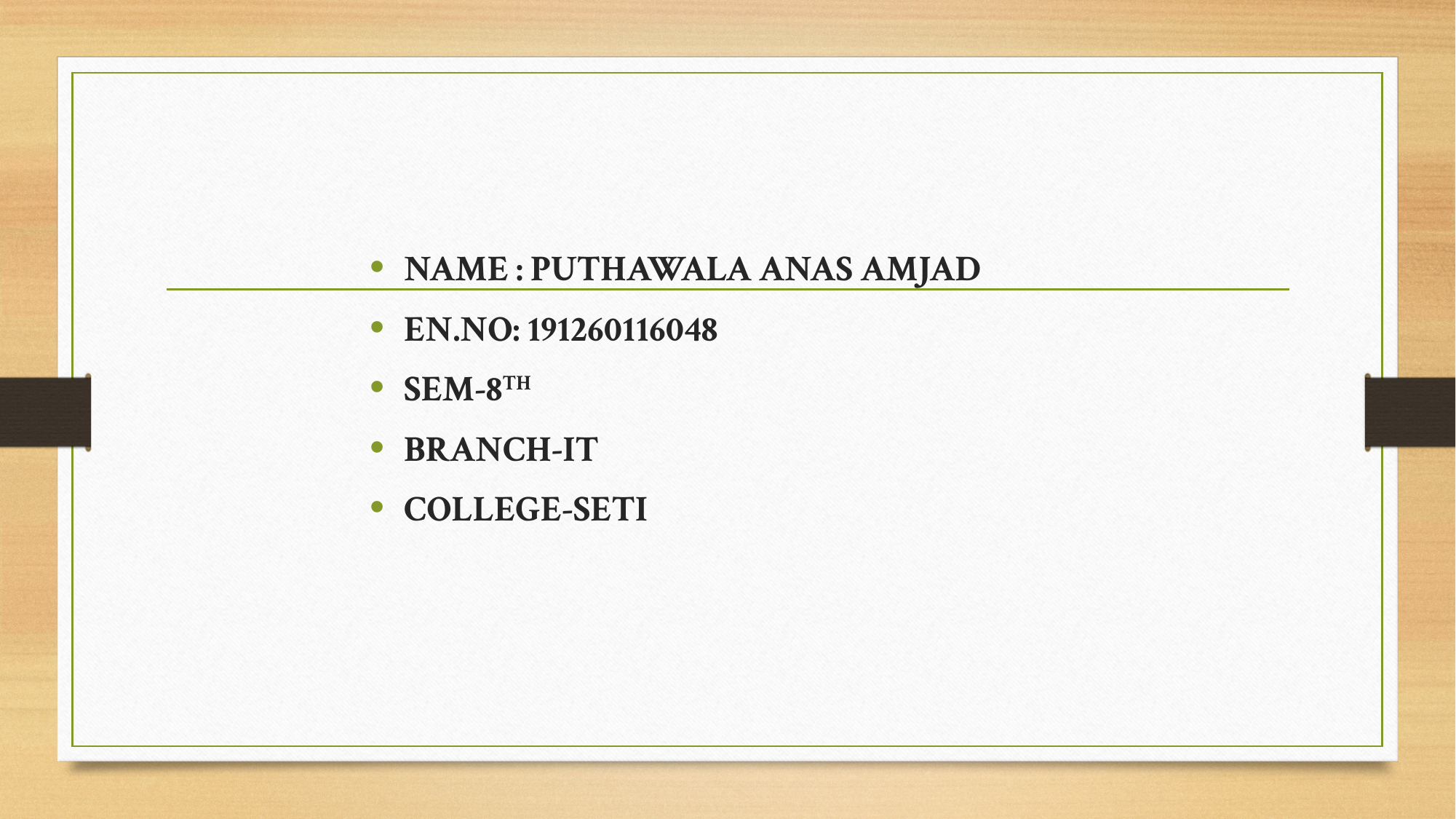

NAME : PUTHAWALA ANAS AMJAD
EN.NO: 191260116048
SEM-8TH
BRANCH-IT
COLLEGE-SETI